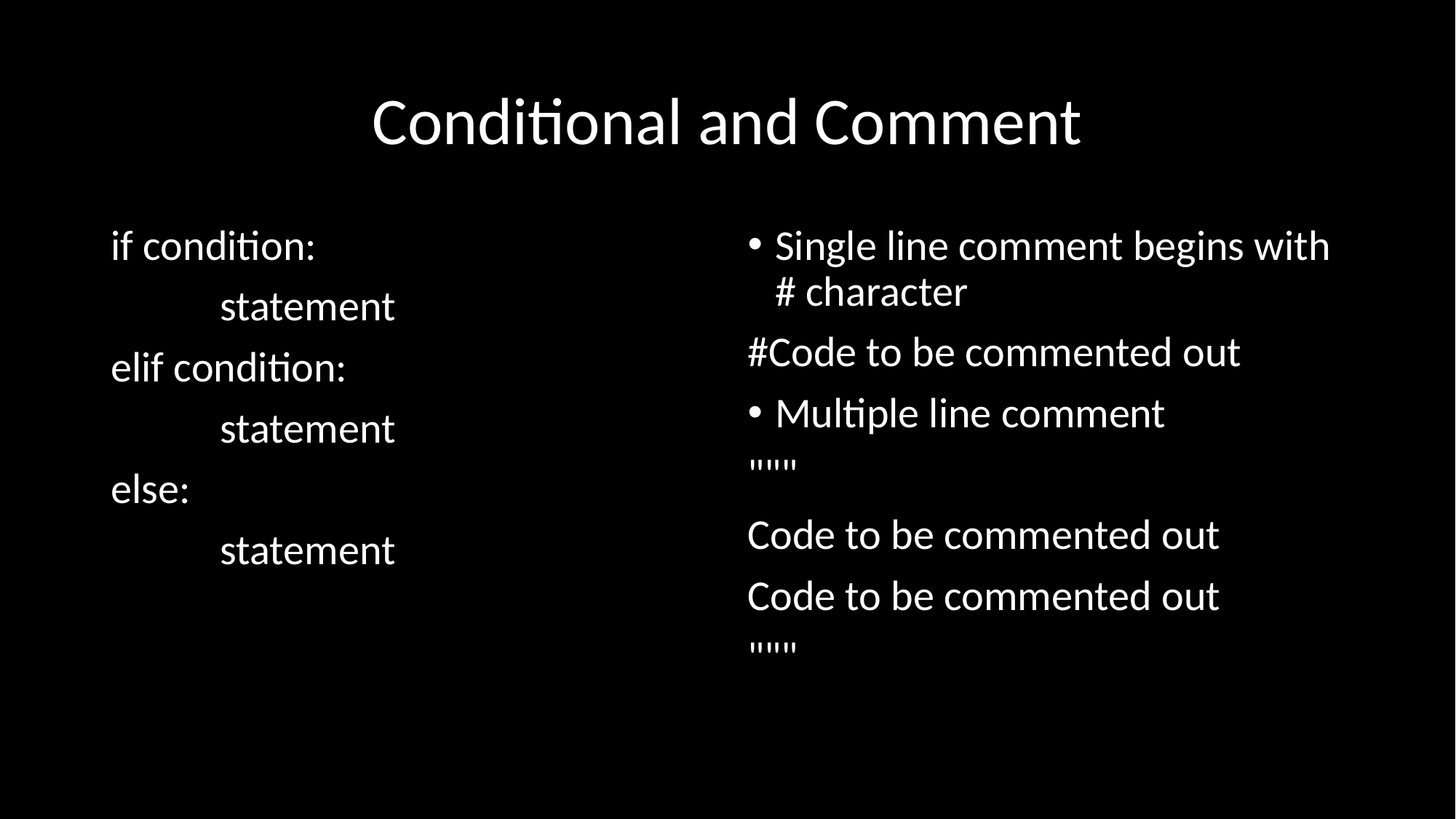

# Conditional and Comment
if condition:
	statement
elif condition:
	statement
else:
	statement
Single line comment begins with # character
#Code to be commented out
Multiple line comment
"""
Code to be commented out
Code to be commented out
"""